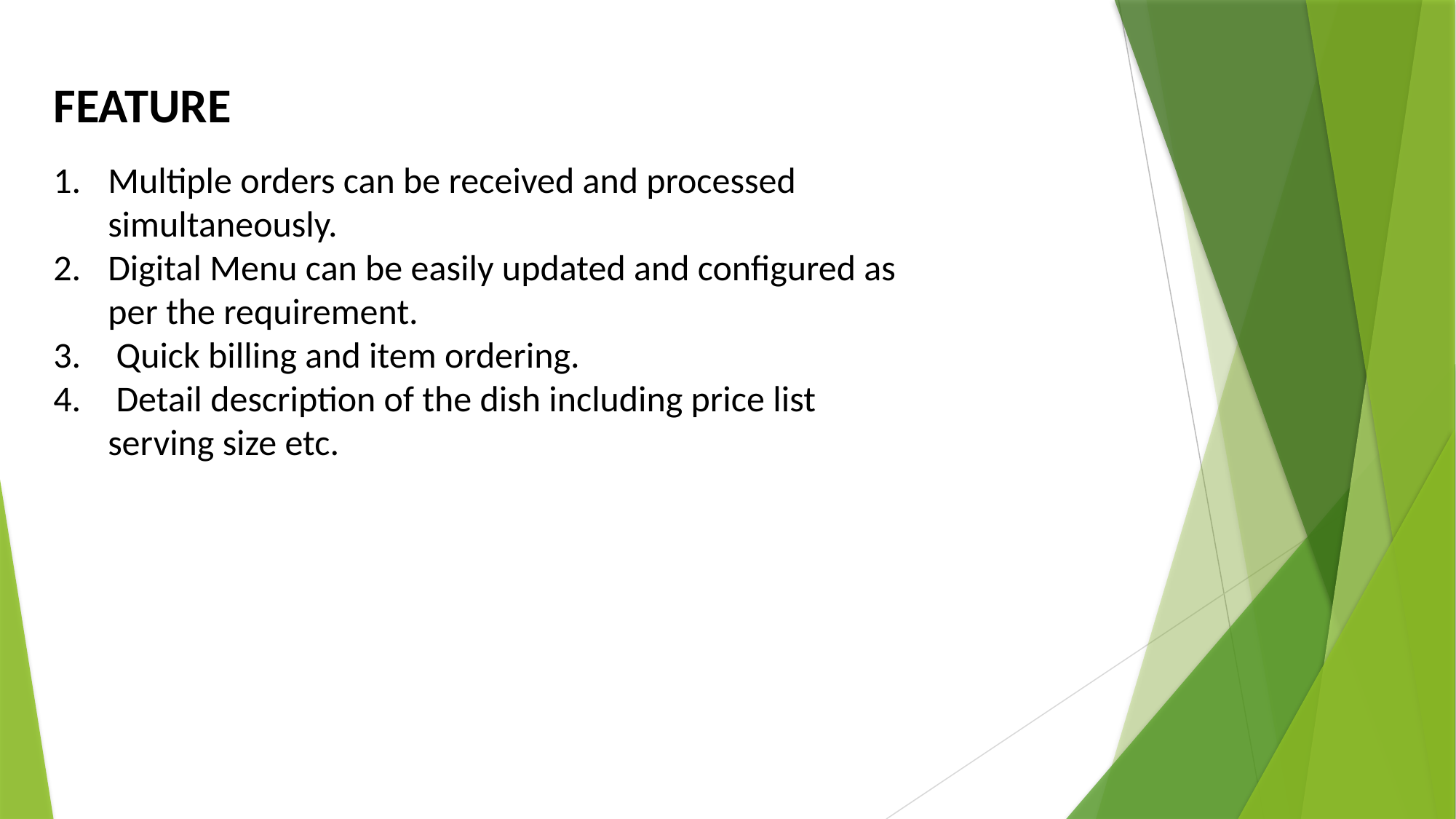

FEATURE
Multiple orders can be received and processed simultaneously.
Digital Menu can be easily updated and configured as per the requirement.
 Quick billing and item ordering.
 Detail description of the dish including price list    serving size etc.